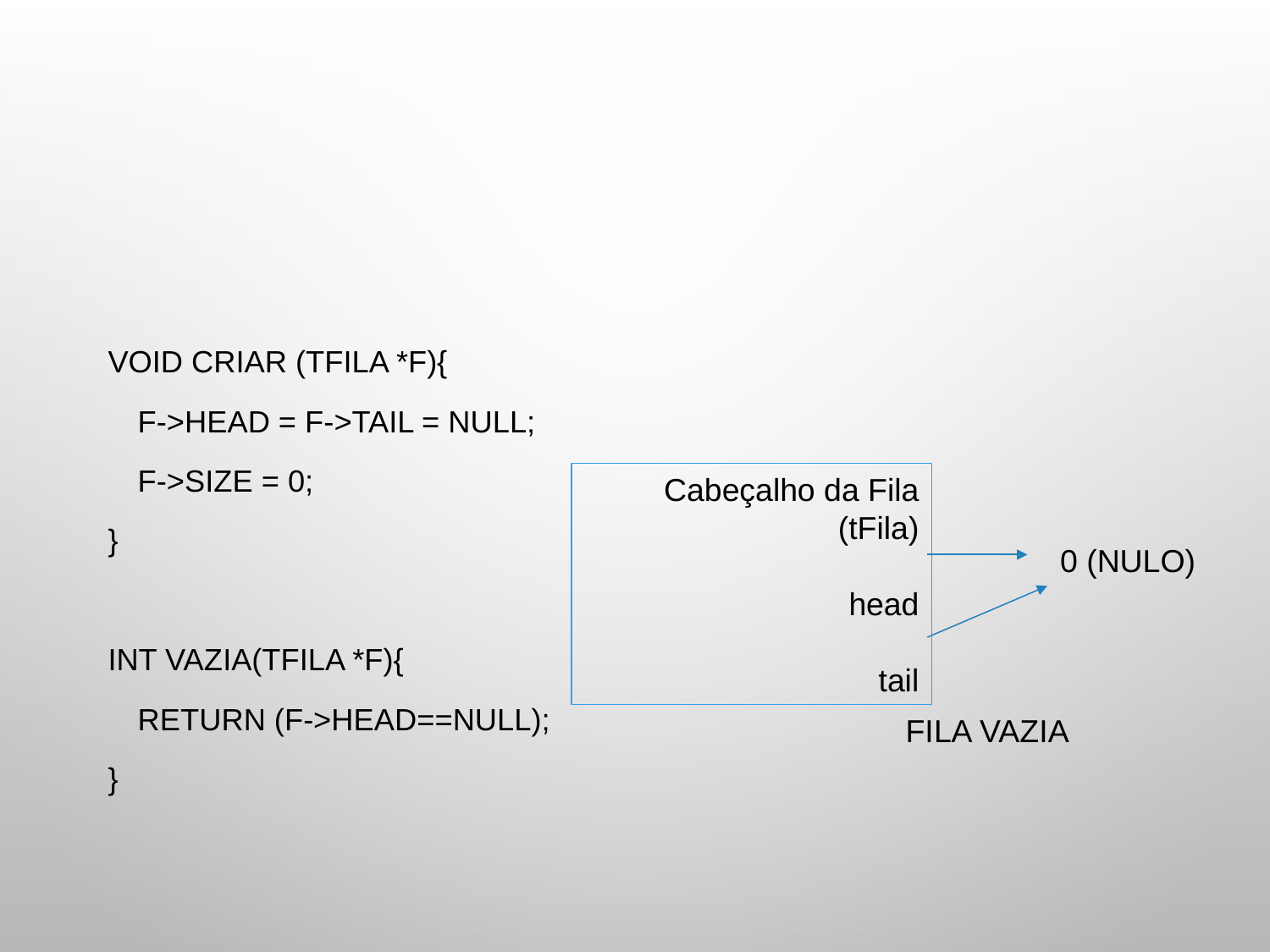

#
VOID CRIAR (TFILA *F){
	F->HEAD = F->TAIL = NULL;
	F->SIZE = 0;
}

INT VAZIA(TFILA *F){
	RETURN (F->HEAD==NULL);
}
Cabeçalho da Fila (tFila)

head
tail
0 (NULO)
FILA VAZIA